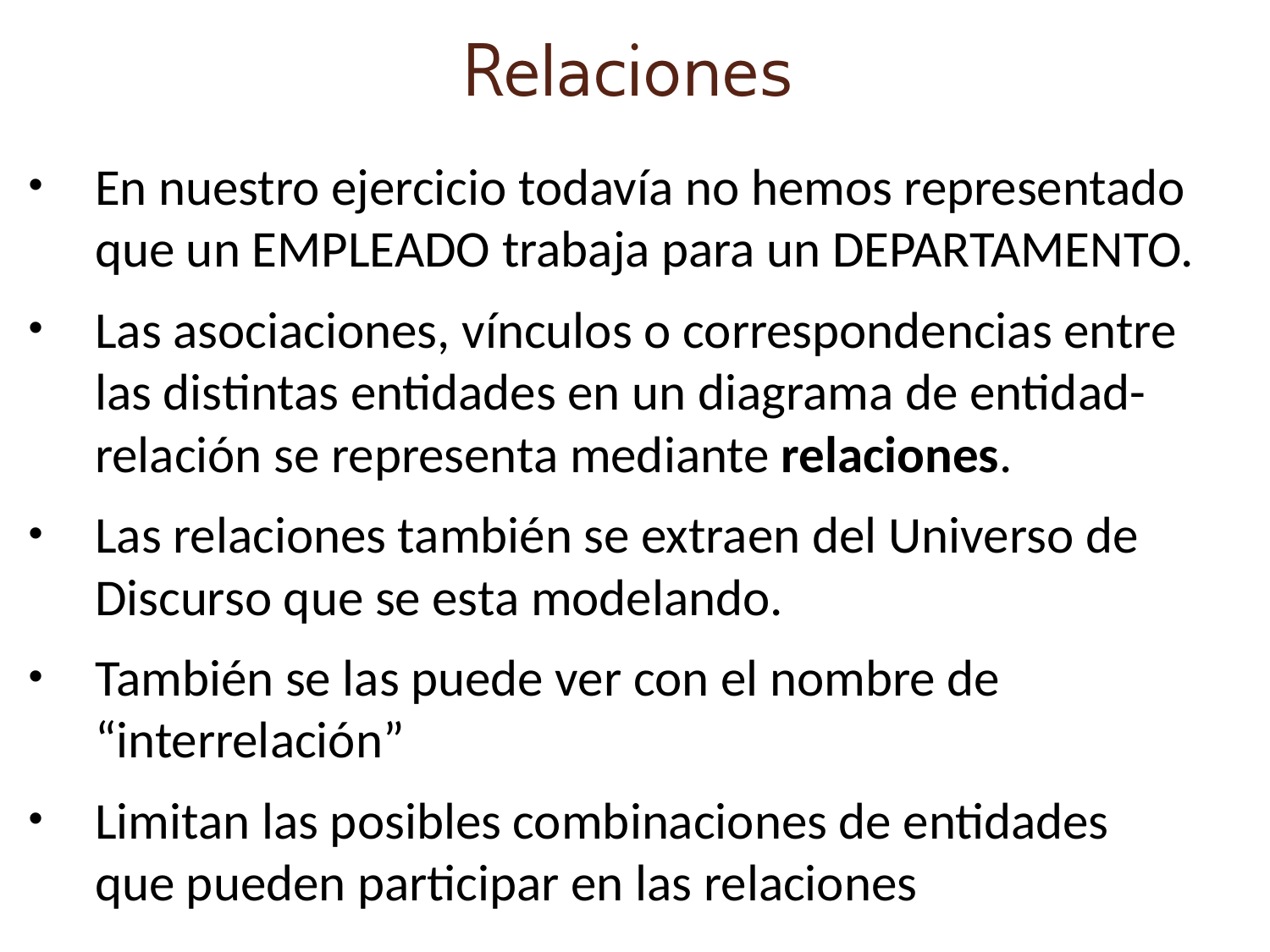

Relaciones
En nuestro ejercicio todavía no hemos representado que un EMPLEADO trabaja para un DEPARTAMENTO.
Las asociaciones, vínculos o correspondencias entre las distintas entidades en un diagrama de entidad-relación se representa mediante relaciones.
Las relaciones también se extraen del Universo de Discurso que se esta modelando.
También se las puede ver con el nombre de “interrelación”
Limitan las posibles combinaciones de entidades que pueden participar en las relaciones